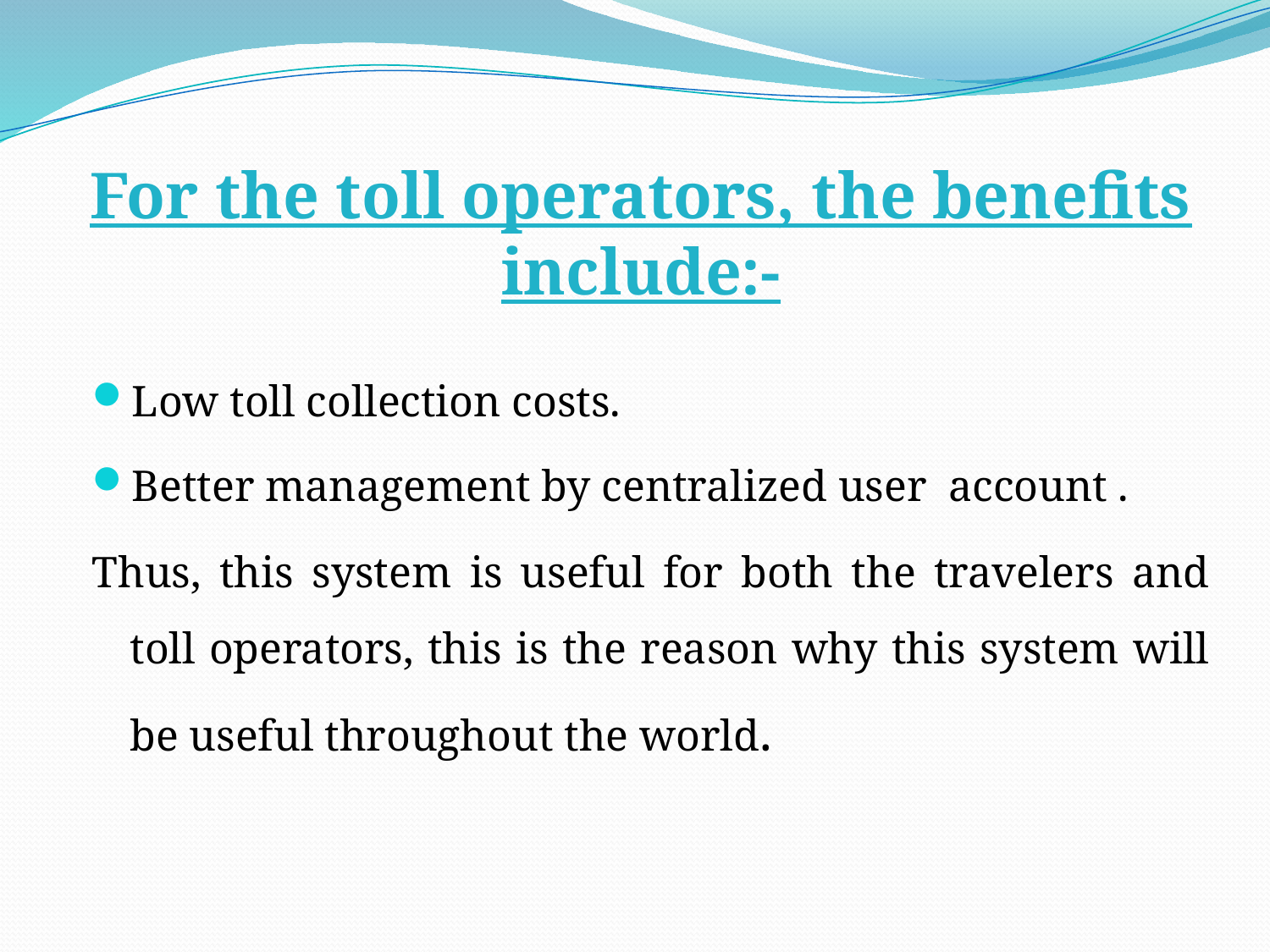

# For the toll operators, the benefits include:-
Low toll collection costs.
Better management by centralized user  account .
Thus, this system is useful for both the travelers and toll operators, this is the reason why this system will be useful throughout the world.